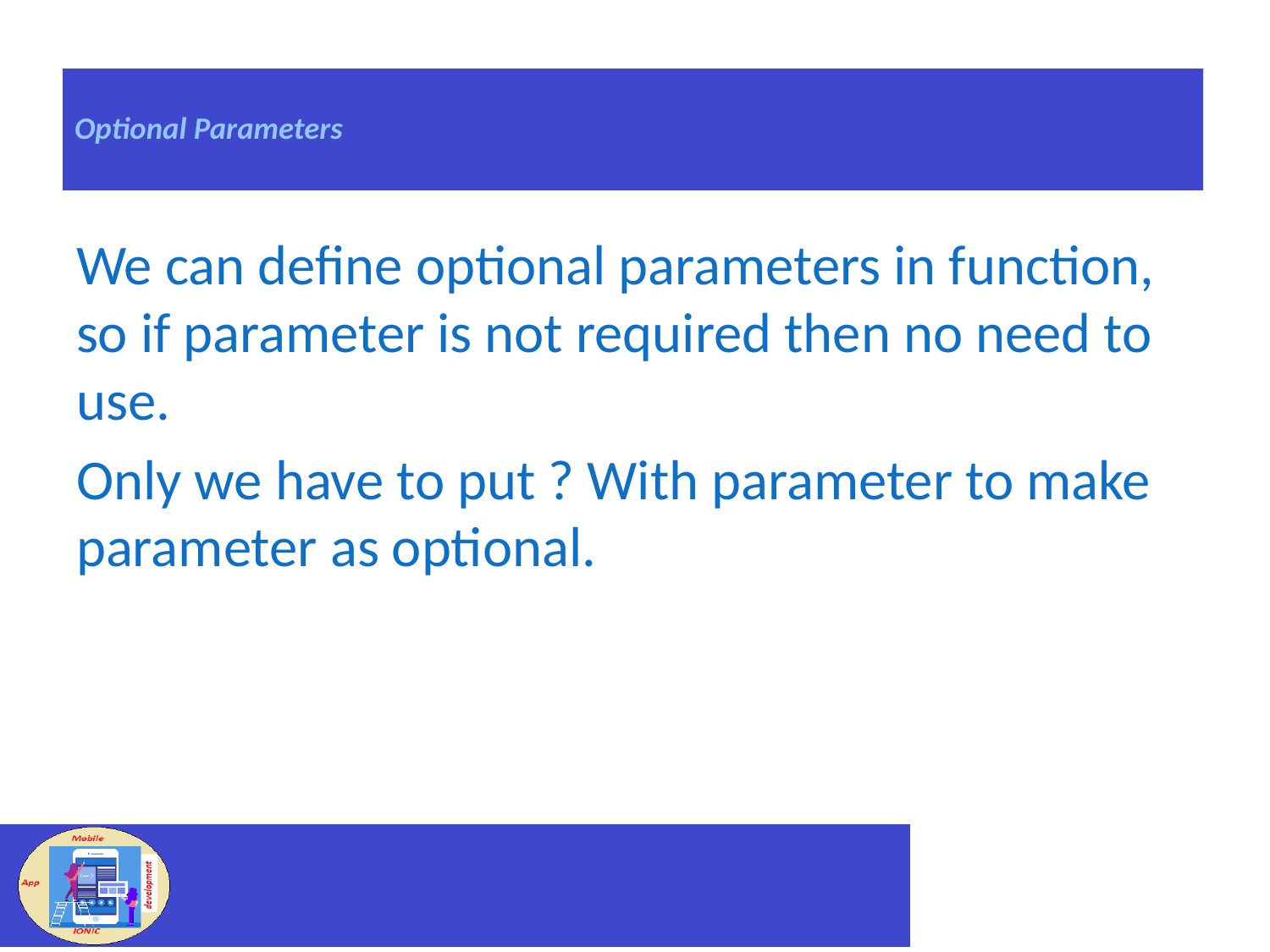

# Optional Parameters
We can define optional parameters in function, so if parameter is not required then no need to use.
Only we have to put ? With parameter to make parameter as optional.